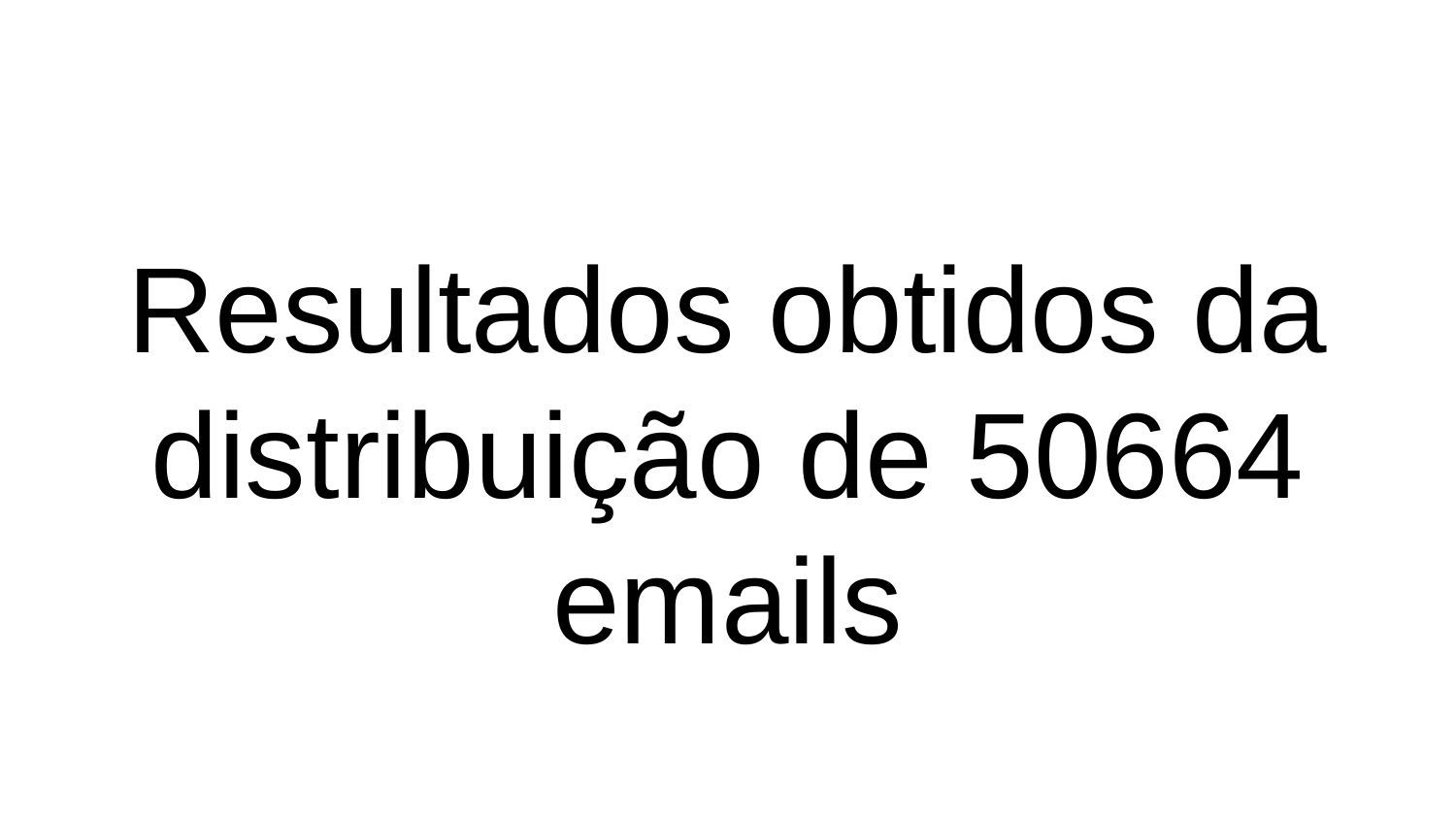

# Resultados obtidos da distribuição de 50664 emails
16